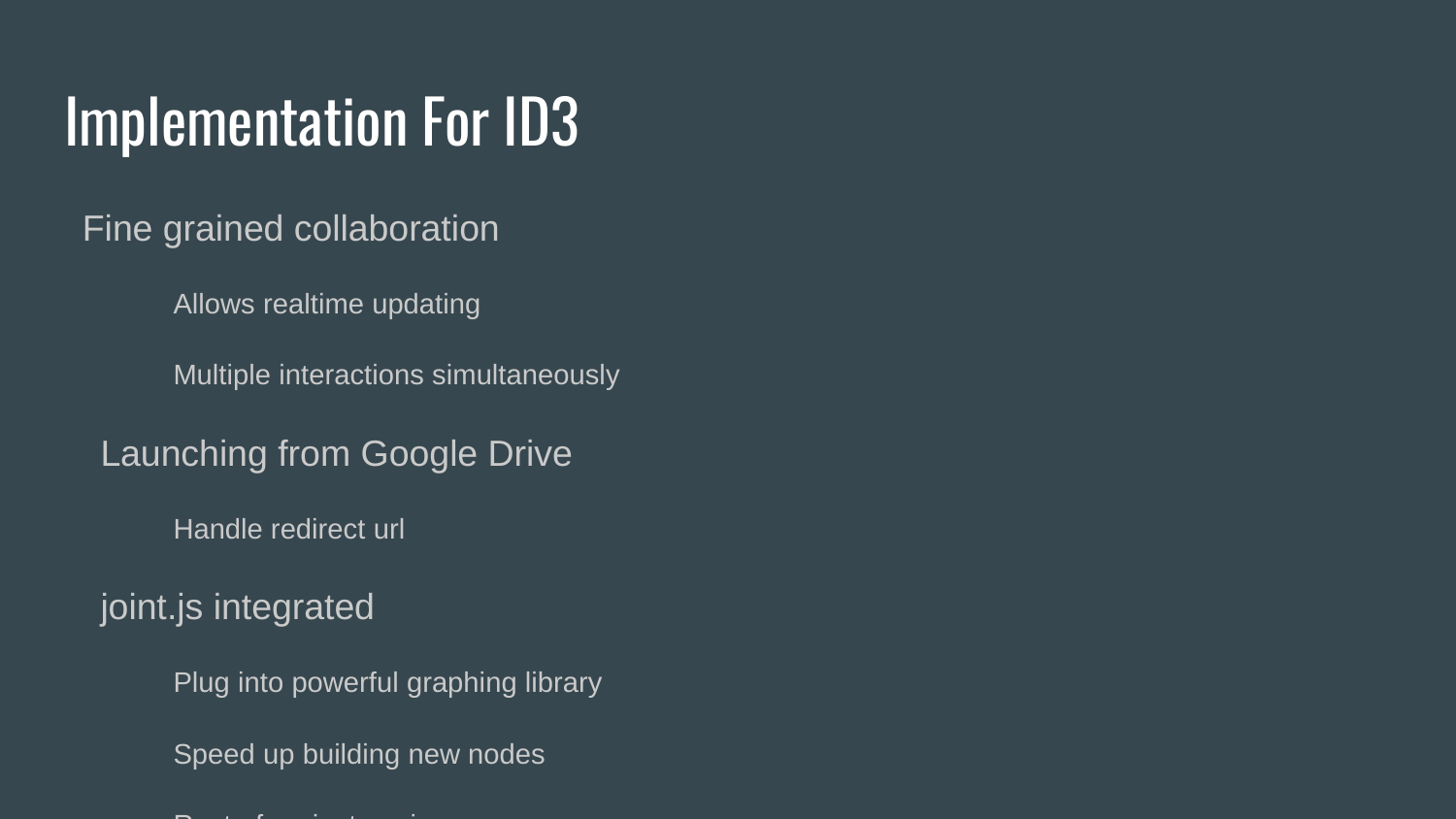

# Implementation For ID3
Fine grained collaboration
Allows realtime updating
Multiple interactions simultaneously
Launching from Google Drive
Handle redirect url
joint.js integrated
Plug into powerful graphing library
Speed up building new nodes
Rest of project easier